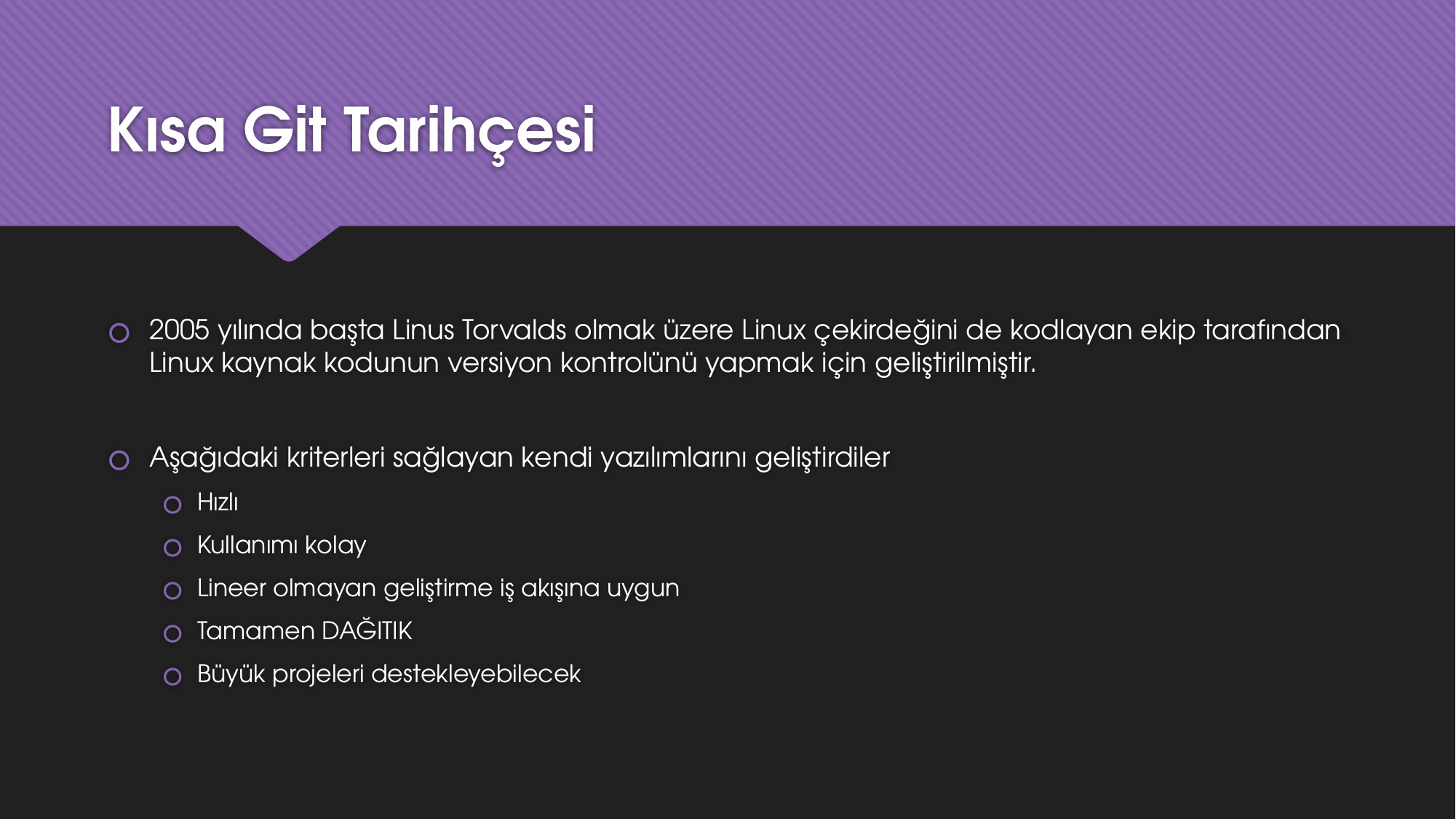

# Kısa Git Tarihçesi
2005 yılında başta Linus Torvalds olmak üzere Linux çekirdeğini de kodlayan ekip tarafından Linux kaynak kodunun versiyon kontrolünü yapmak için geliştirilmiştir.

Aşağıdaki kriterleri sağlayan kendi yazılımlarını geliştirdiler
Hızlı
Kullanımı kolay
Lineer olmayan geliştirme iş akışına uygun
Tamamen DAĞITIK
Büyük projeleri destekleyebilecek